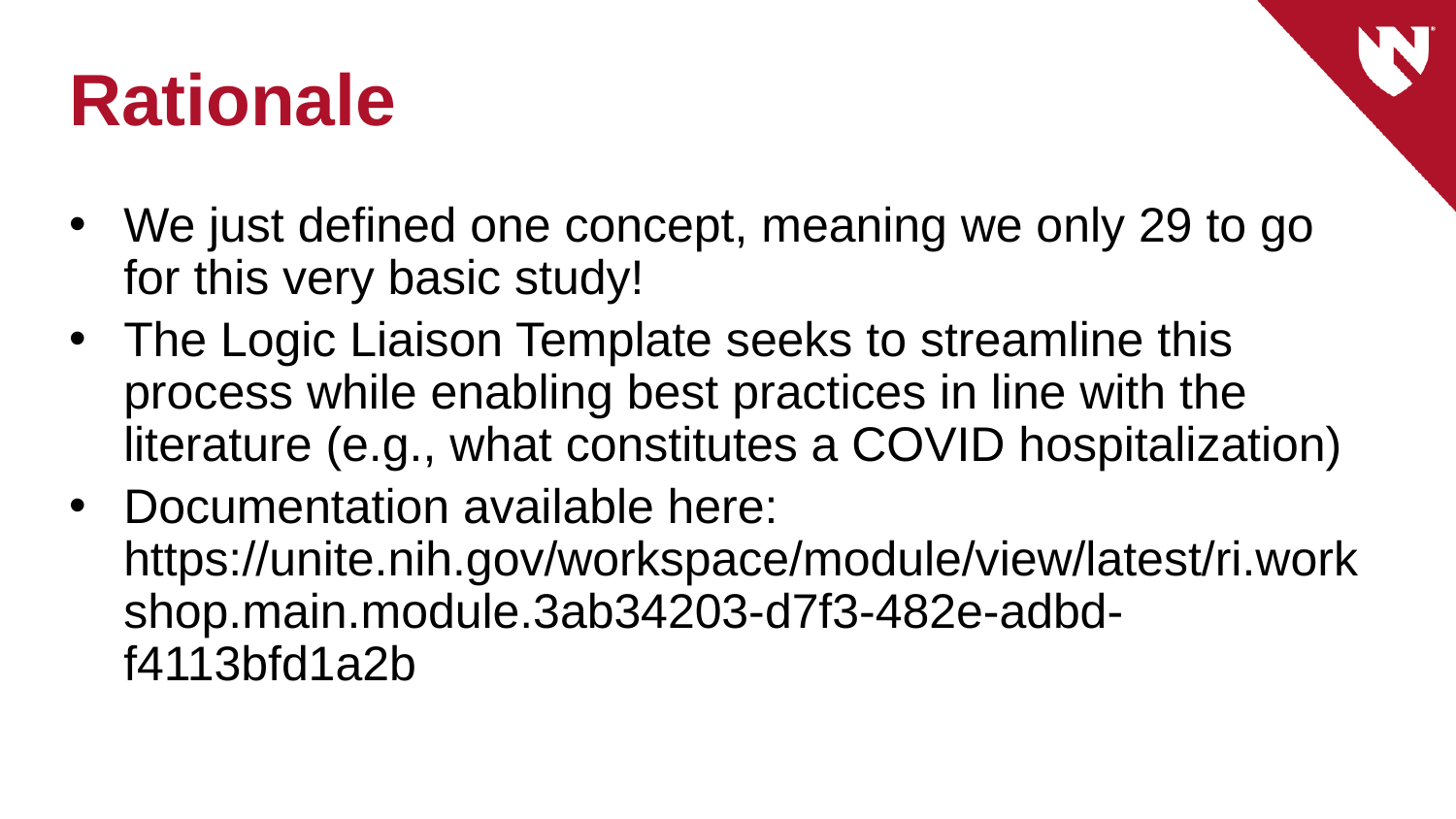

# Rationale
We just defined one concept, meaning we only 29 to go for this very basic study!
The Logic Liaison Template seeks to streamline this process while enabling best practices in line with the literature (e.g., what constitutes a COVID hospitalization)
Documentation available here: https://unite.nih.gov/workspace/module/view/latest/ri.workshop.main.module.3ab34203-d7f3-482e-adbd-f4113bfd1a2b